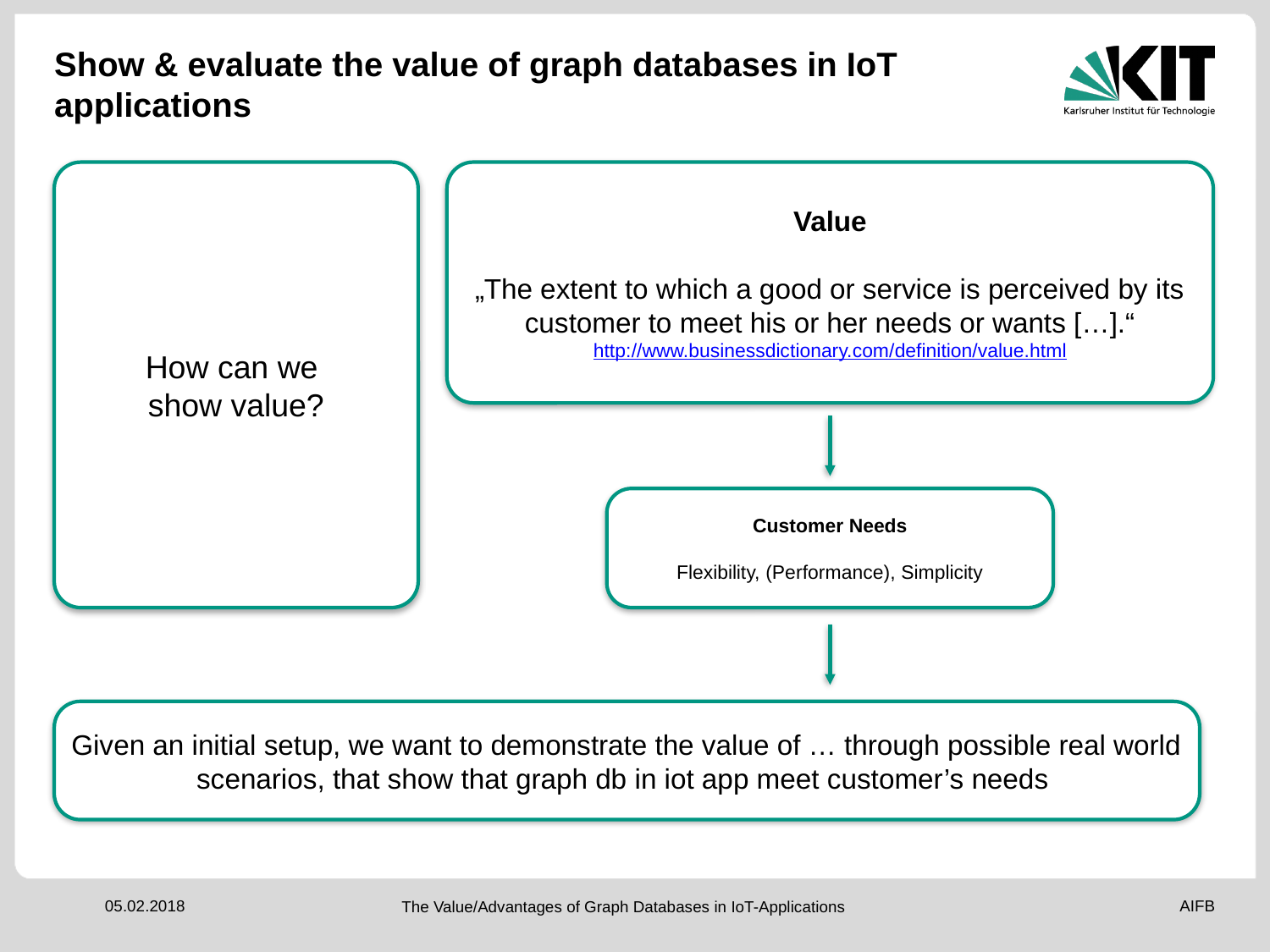

# Show & evaluate the value of graph databases in IoT applications
How can we
show value?
Value

„The extent to which a good or service is perceived by its customer to meet his or her needs or wants […].“
http://www.businessdictionary.com/definition/value.html

Customer Needs

Flexibility, (Performance), Simplicity

Given an initial setup, we want to demonstrate the value of … through possible real world scenarios, that show that graph db in iot app meet customer’s needs
18